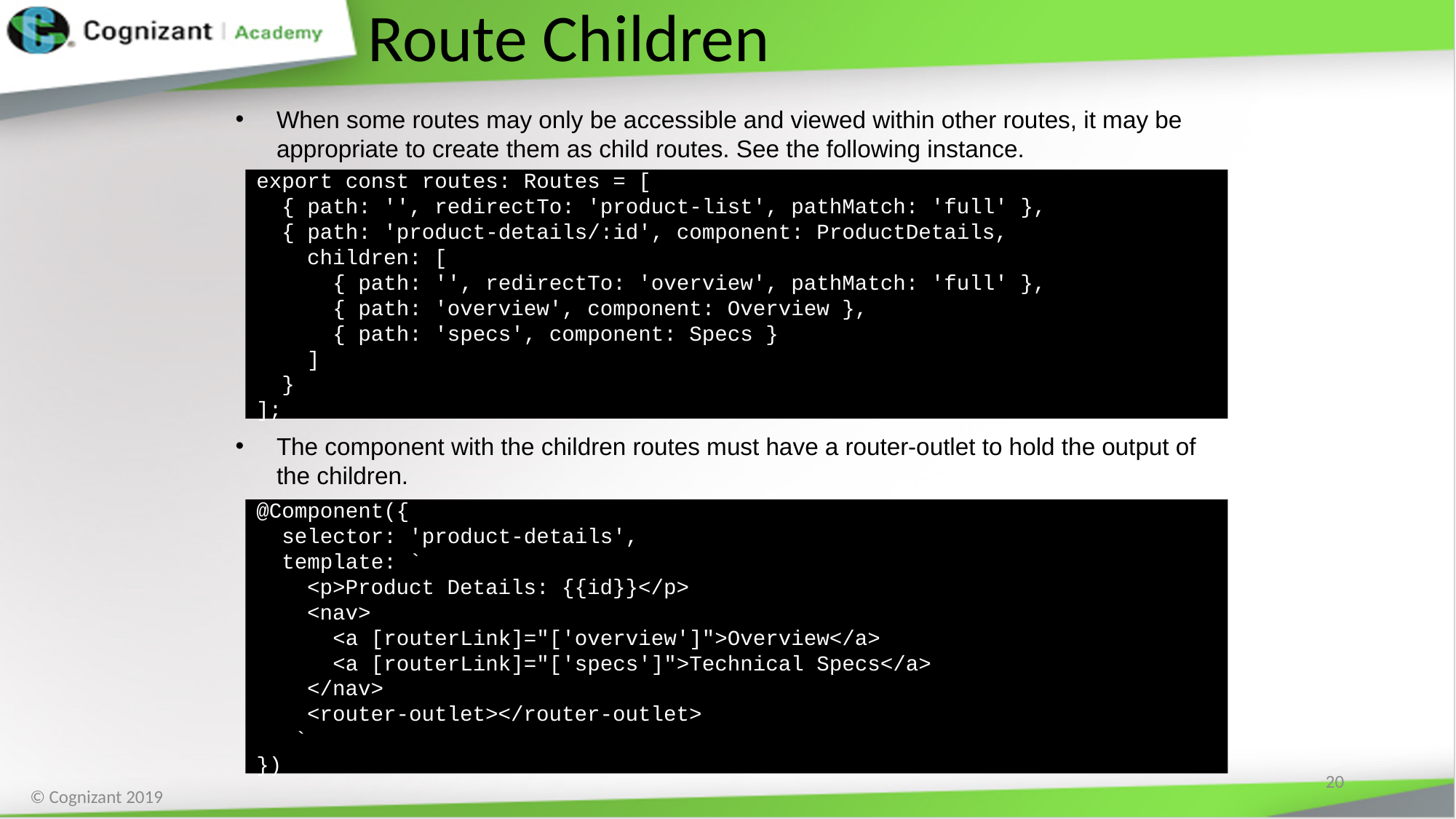

# Route Children
When some routes may only be accessible and viewed within other routes, it may be appropriate to create them as child routes. See the following instance.
export const routes: Routes = [
  { path: '', redirectTo: 'product-list', pathMatch: 'full' },
  { path: 'product-details/:id', component: ProductDetails,
    children: [
      { path: '', redirectTo: 'overview', pathMatch: 'full' },
      { path: 'overview', component: Overview },
      { path: 'specs', component: Specs }
    ]
  }
];
The component with the children routes must have a router-outlet to hold the output of the children.
@Component({
  selector: 'product-details',
  template: `
    <p>Product Details: {{id}}</p>
    <nav>
      <a [routerLink]="['overview']">Overview</a>
      <a [routerLink]="['specs']">Technical Specs</a>
    </nav>
    <router-outlet></router-outlet>
   `
})
20
© Cognizant 2019